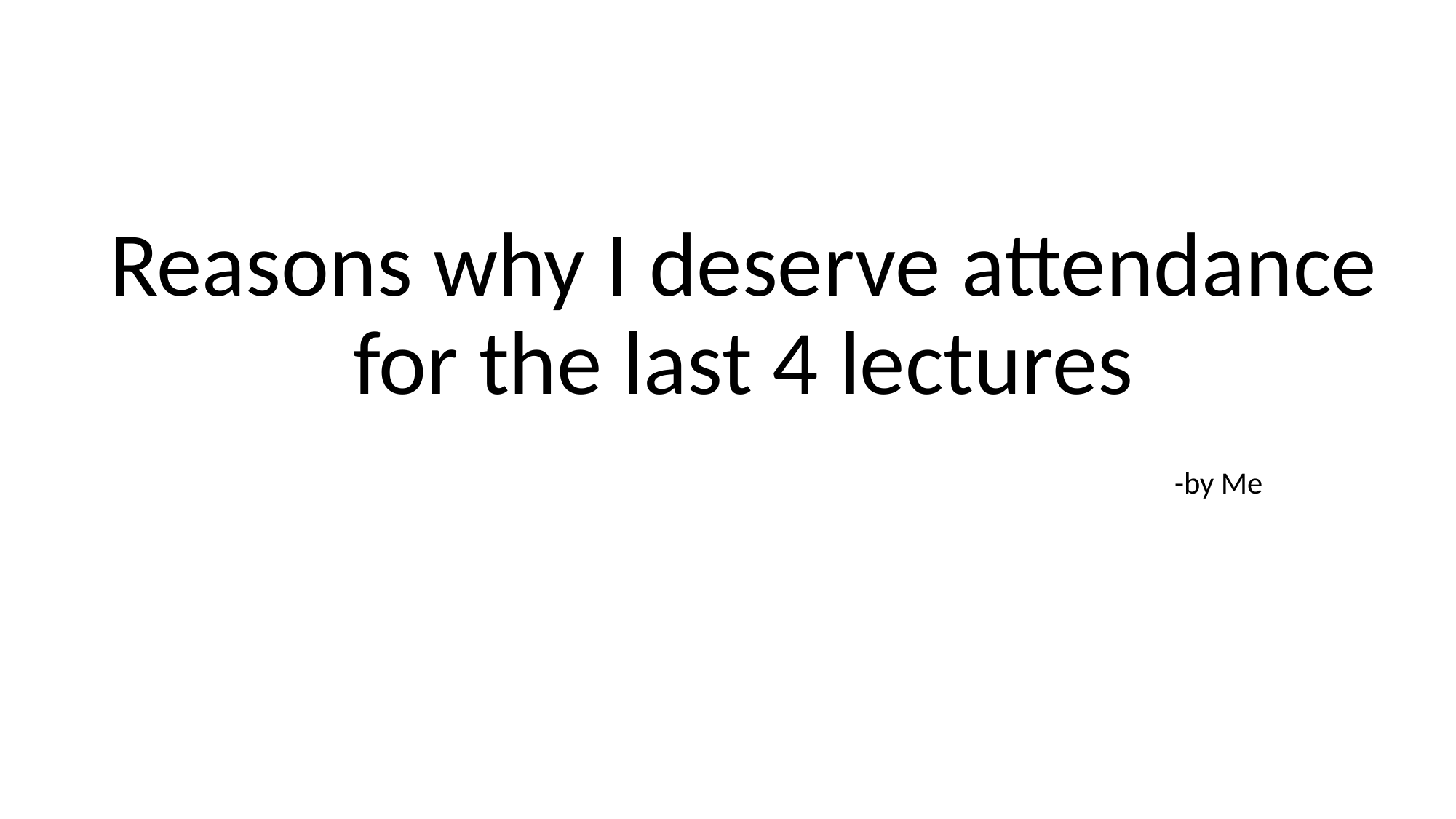

# Reasons why I deserve attendance for the last 4 lectures
-by Me